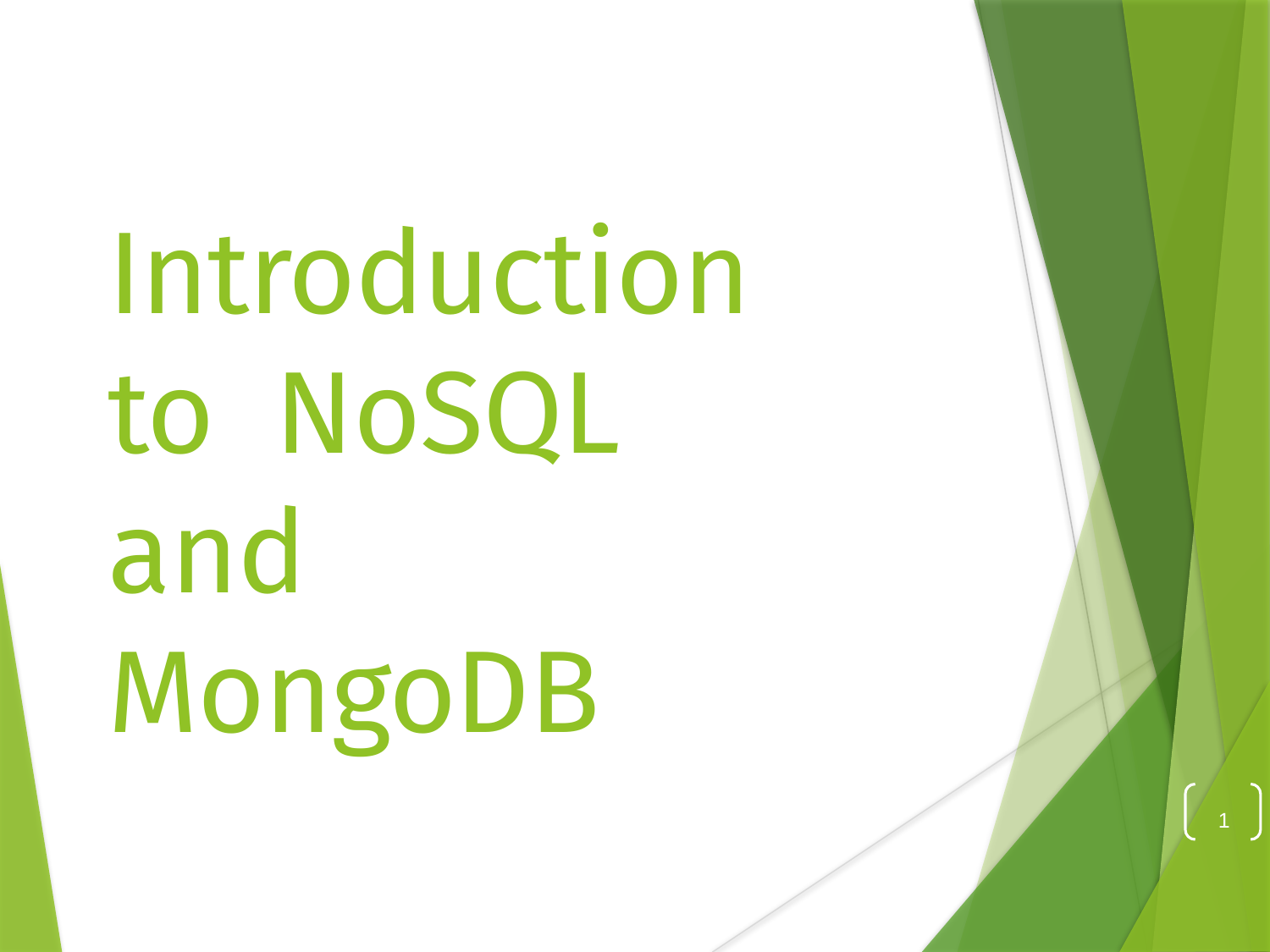

# Introduction to  NoSQL and  MongoDB

1